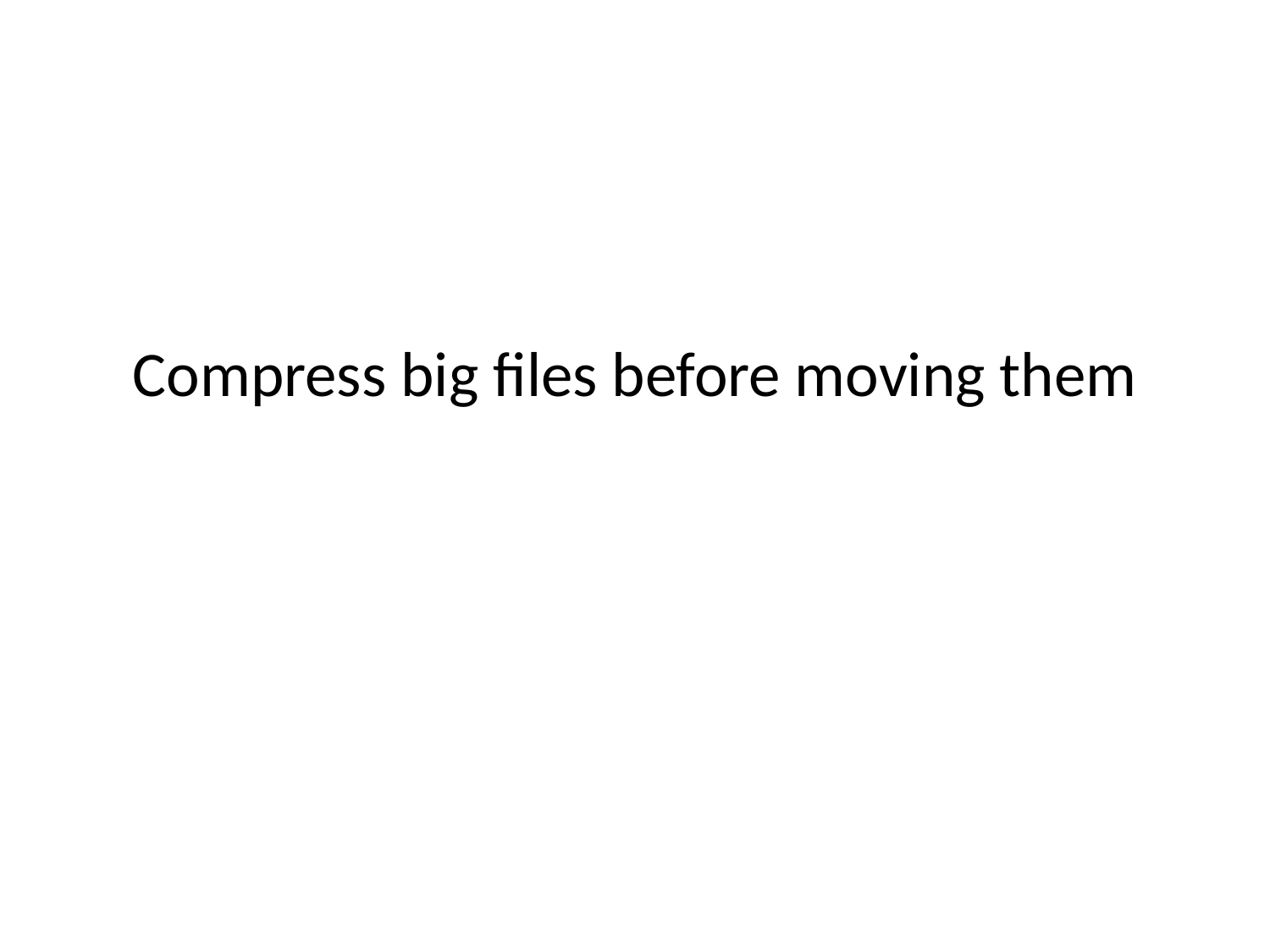

# Compress big files before moving them